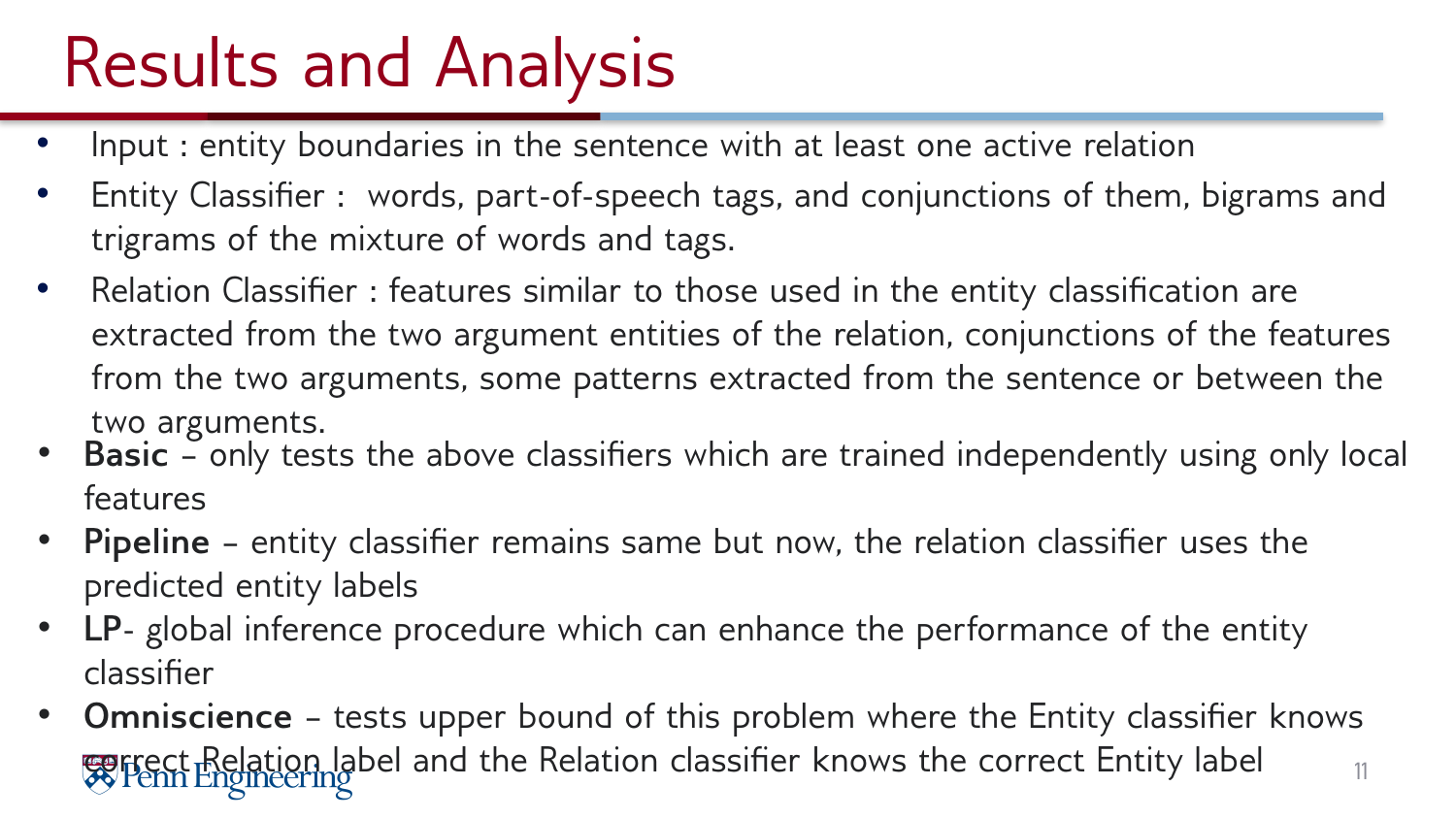

# Results and Analysis
Input : entity boundaries in the sentence with at least one active relation
Entity Classifier :  words, part-of-speech tags, and conjunctions of them, bigrams and trigrams of the mixture of words and tags.
Relation Classifier : features similar to those used in the entity classification are extracted from the two argument entities of the relation, conjunctions of the features from the two arguments, some patterns extracted from the sentence or between the two arguments.
Basic – only tests the above classifiers which are trained independently using only local features
Pipeline – entity classifier remains same but now, the relation classifier uses the predicted entity labels
LP- global inference procedure which can enhance the performance of the entity classifier
Omniscience – tests upper bound of this problem where the Entity classifier knows correct Relation label and the Relation classifier knows the correct Entity label

11